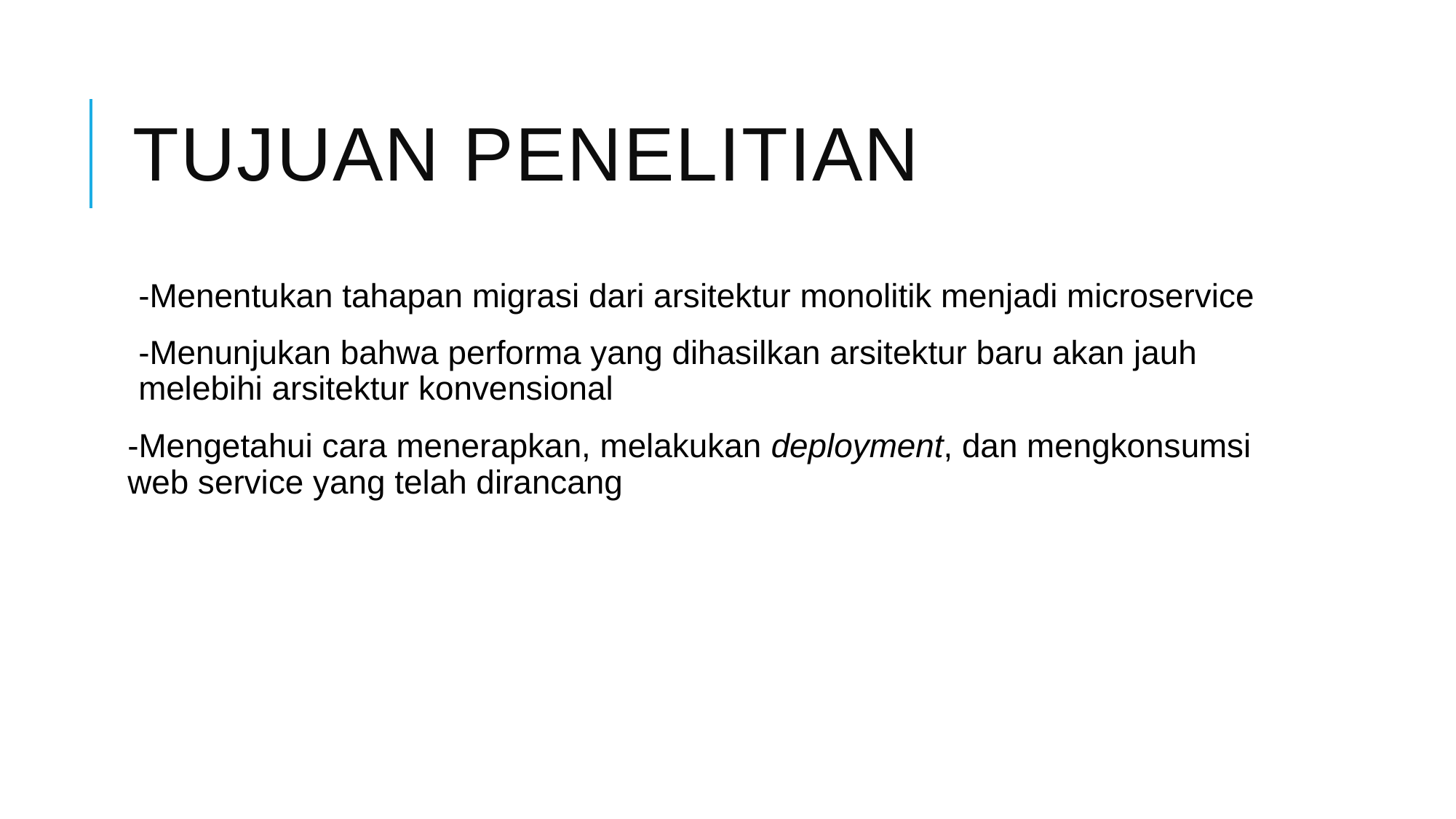

# Tujuan penelitian
-Menentukan tahapan migrasi dari arsitektur monolitik menjadi microservice
-Menunjukan bahwa performa yang dihasilkan arsitektur baru akan jauh melebihi arsitektur konvensional
-Mengetahui cara menerapkan, melakukan deployment, dan mengkonsumsi web service yang telah dirancang